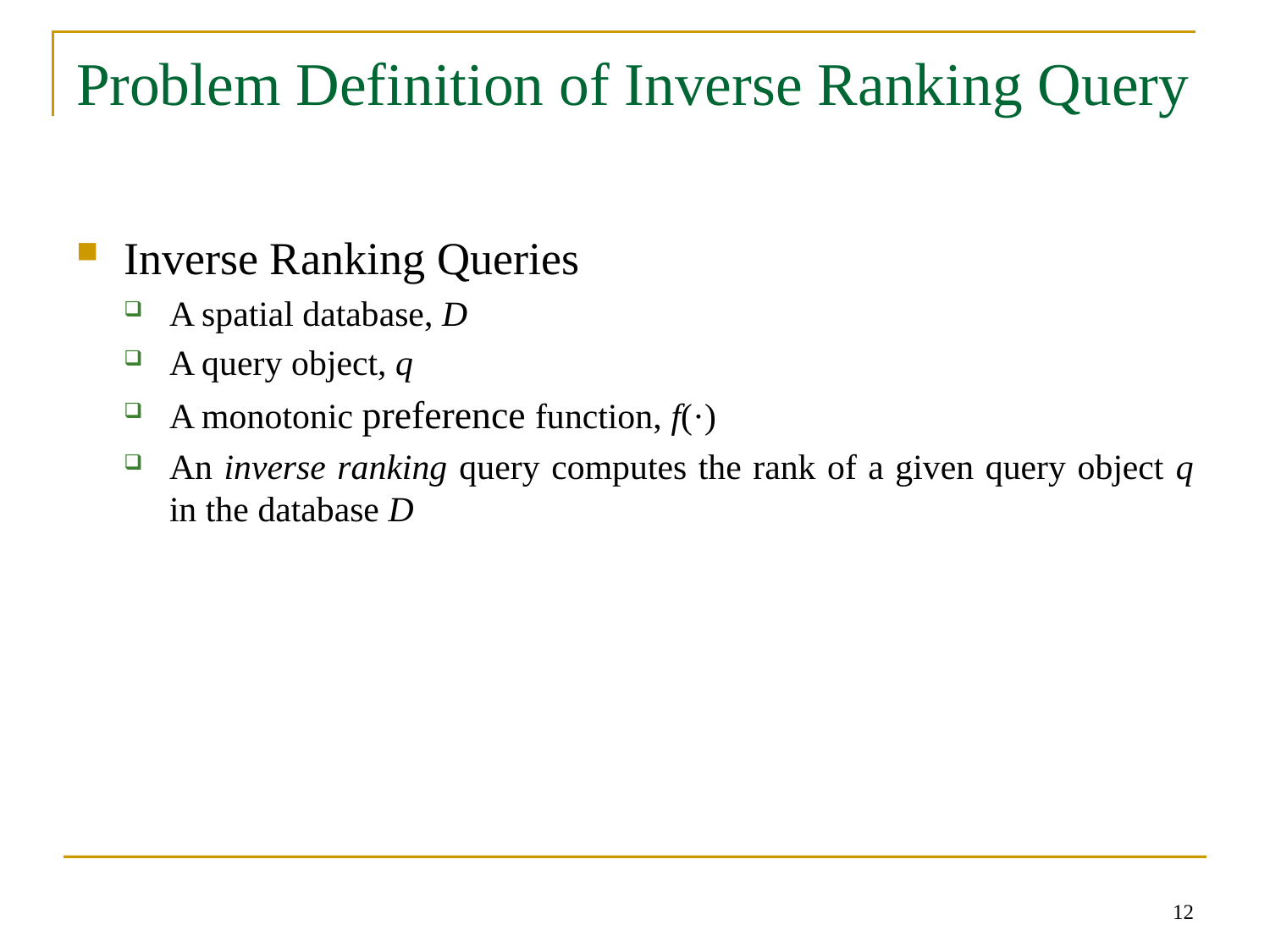

# Problem Definition of Inverse Ranking Query
Inverse Ranking Queries
A spatial database, D
A query object, q
A monotonic preference function, f(·)
An inverse ranking query computes the rank of a given query object q in the database D

12